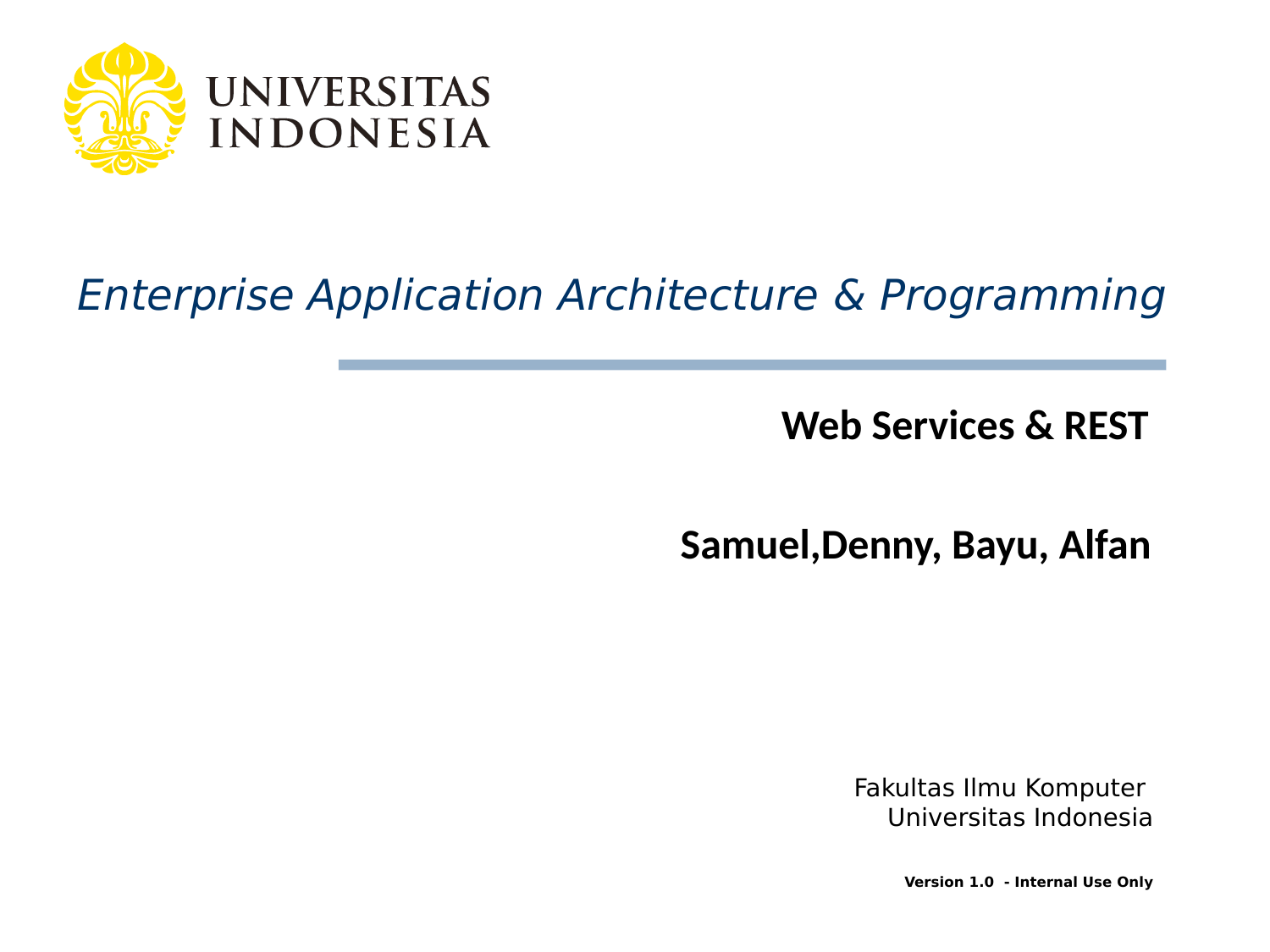

# Web Services & REST
Samuel,Denny, Bayu, Alfan